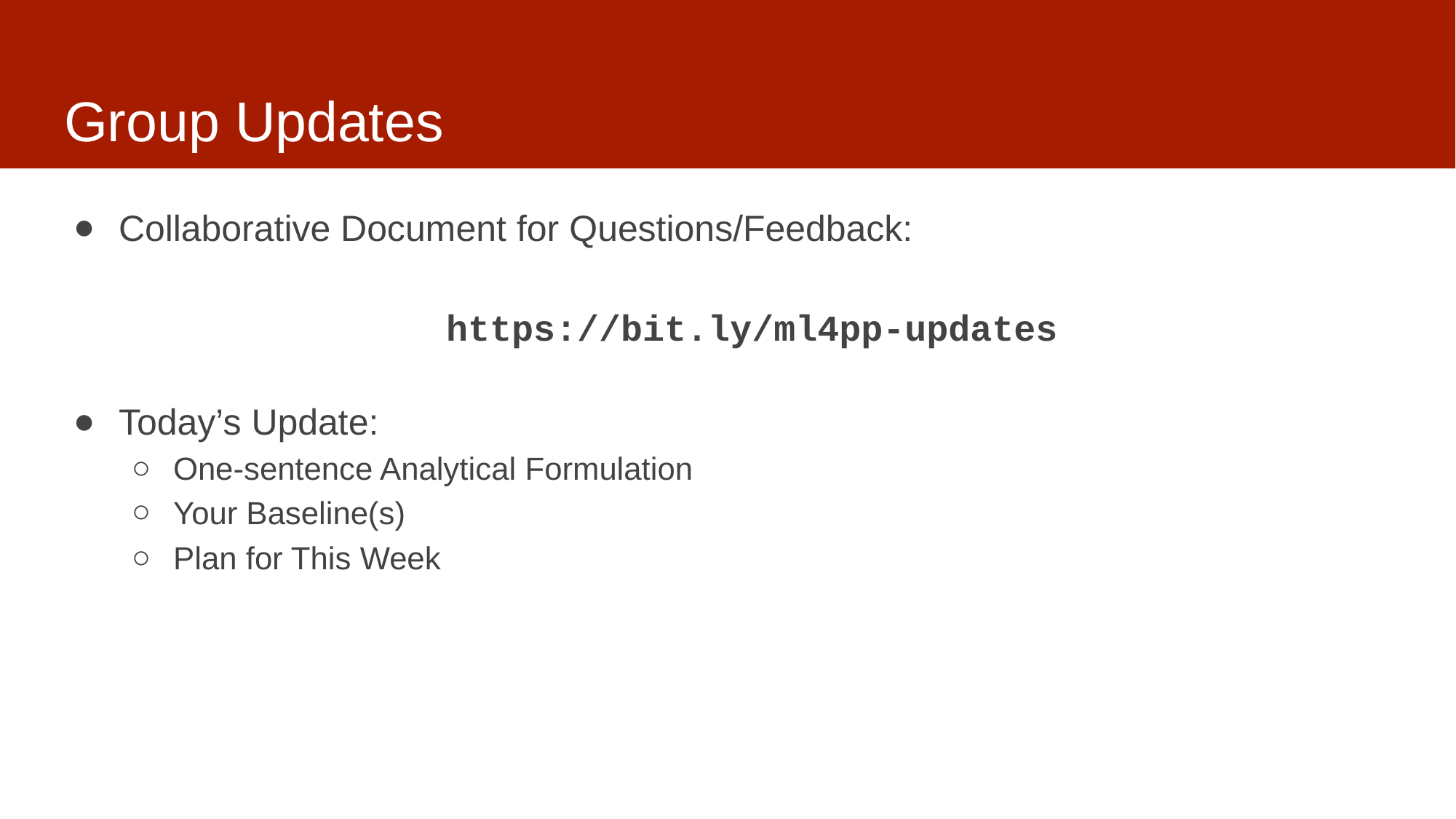

# Group Updates
Collaborative Document for Questions/Feedback:
			https://bit.ly/ml4pp-updates
Today’s Update:
One-sentence Analytical Formulation
Your Baseline(s)
Plan for This Week